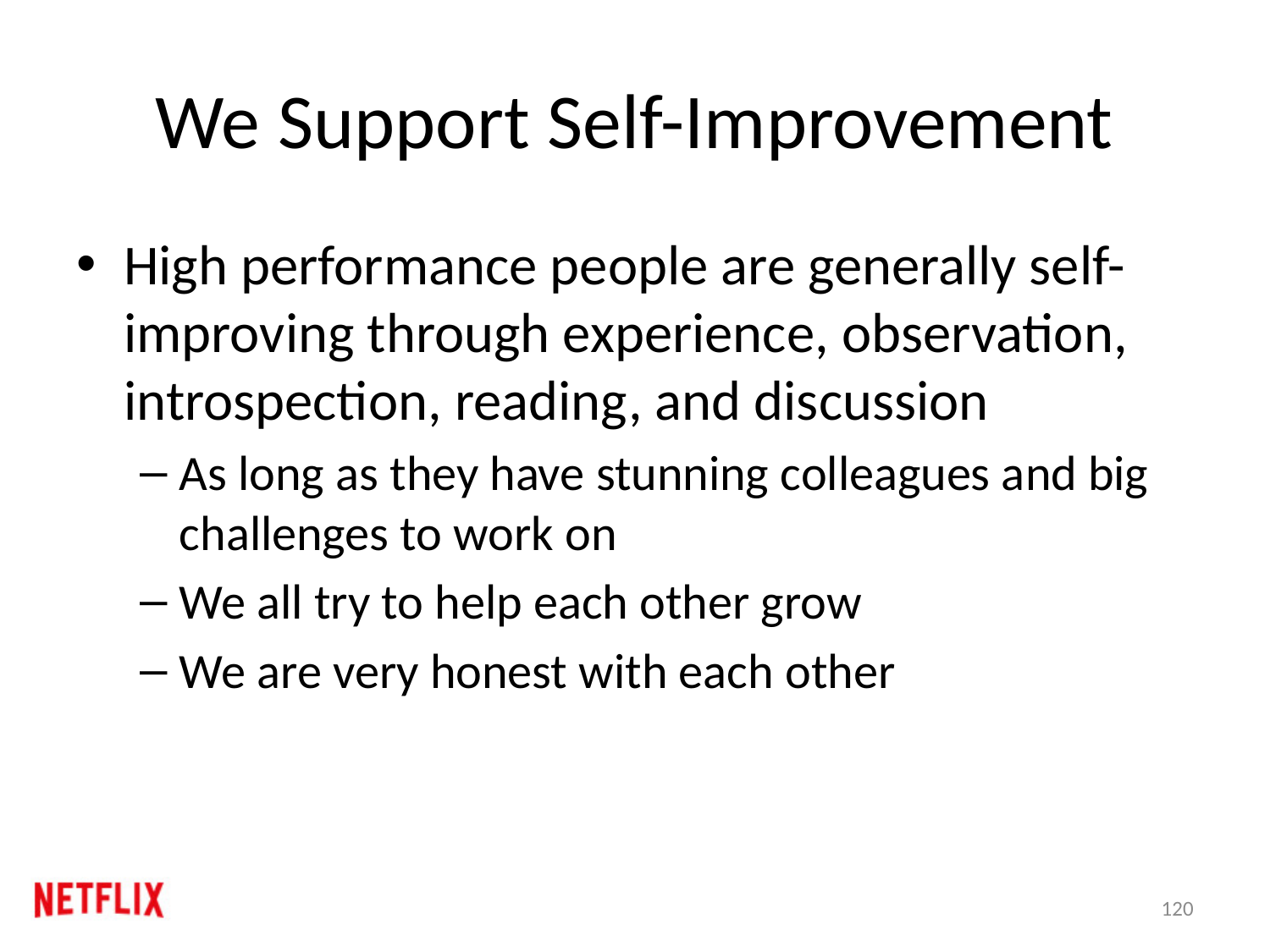

# We Support Self-Improvement
High performance people are generally self-improving through experience, observation, introspection, reading, and discussion
As long as they have stunning colleagues and big challenges to work on
We all try to help each other grow
We are very honest with each other

120